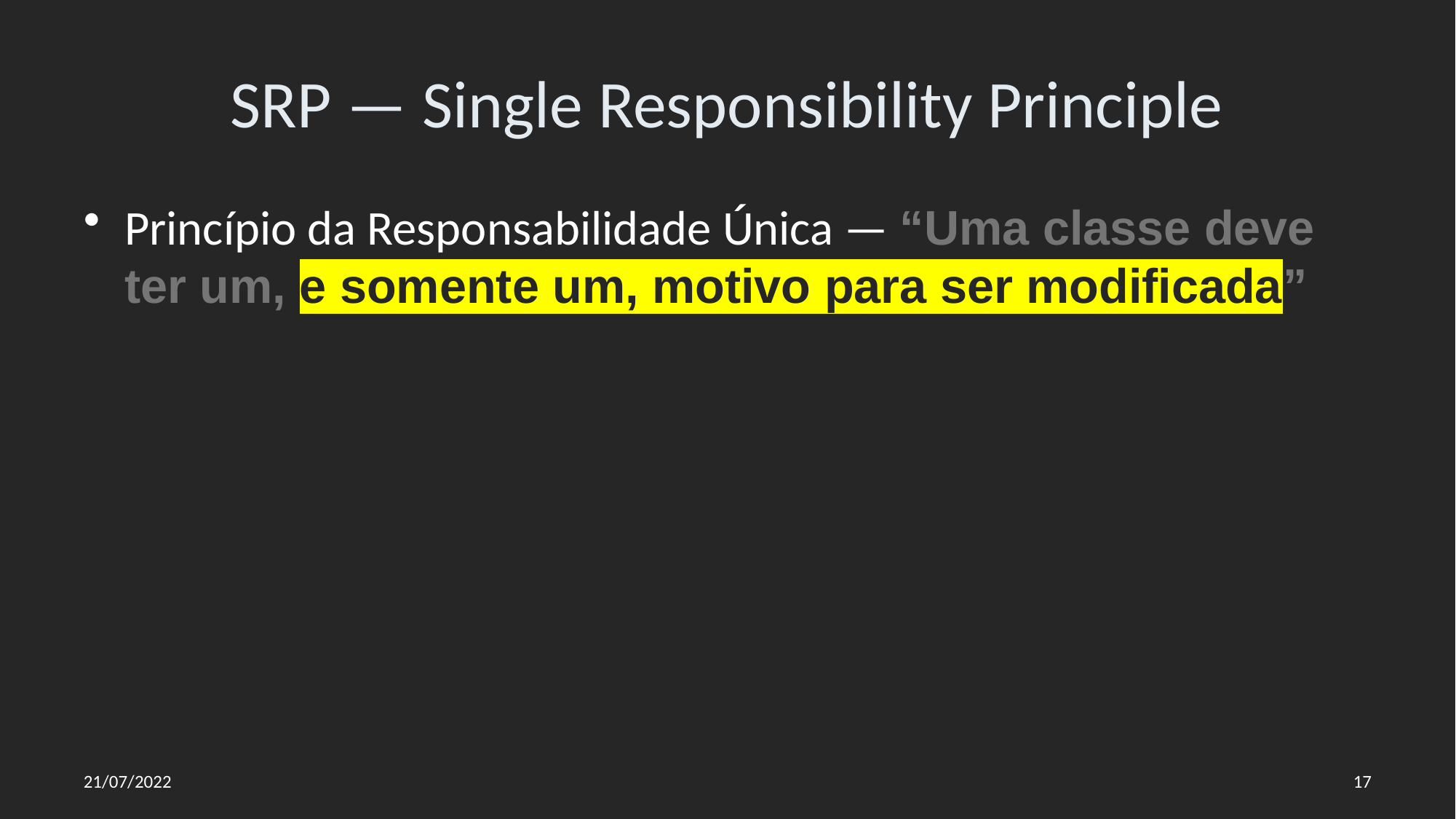

# SRP — Single Responsibility Principle
Princípio da Responsabilidade Única — “Uma classe deve ter um, e somente um, motivo para ser modificada”
21/07/2022
17